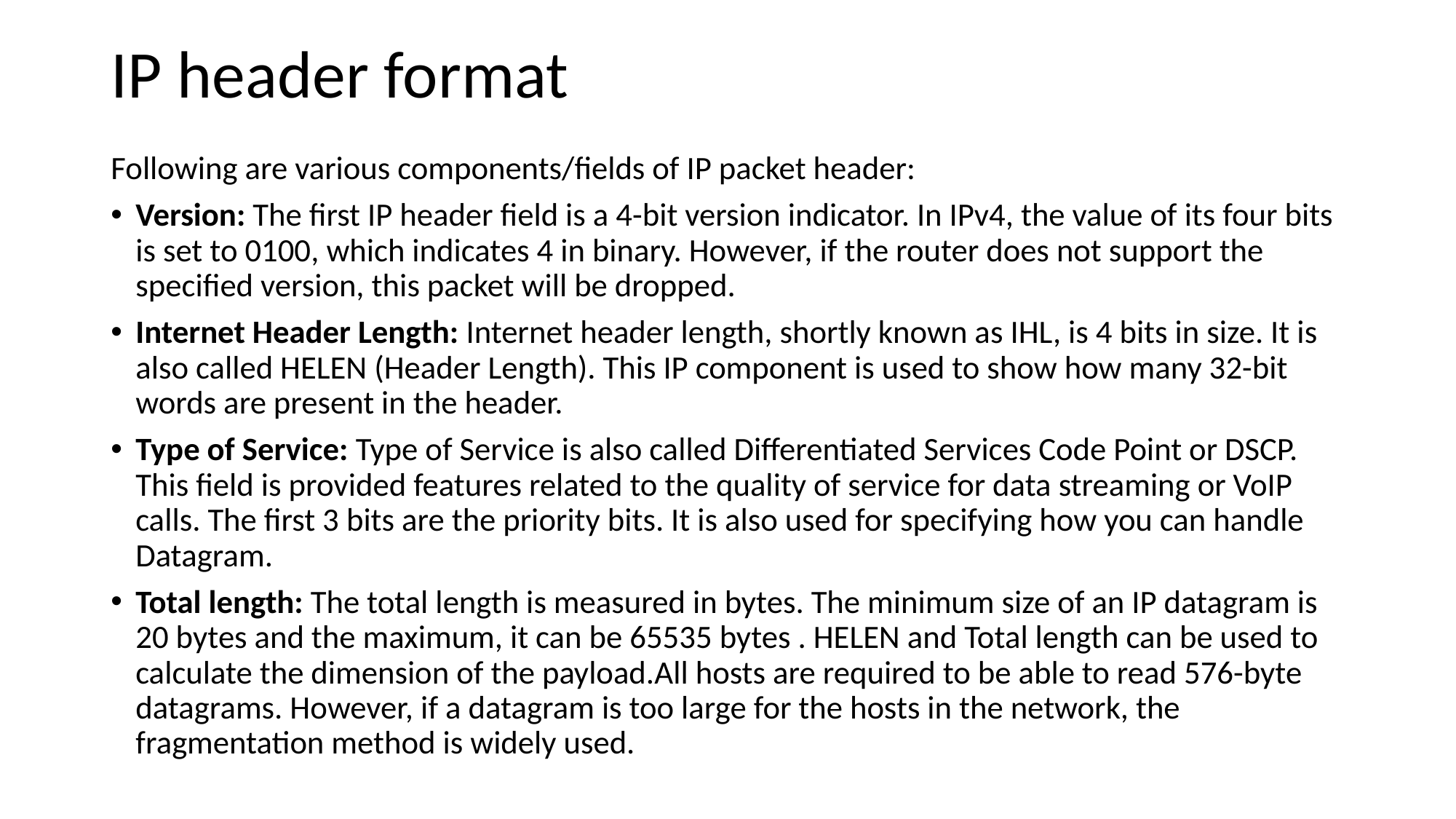

# IP header format
Following are various components/fields of IP packet header:
Version: The first IP header field is a 4-bit version indicator. In IPv4, the value of its four bits is set to 0100, which indicates 4 in binary. However, if the router does not support the specified version, this packet will be dropped.
Internet Header Length: Internet header length, shortly known as IHL, is 4 bits in size. It is also called HELEN (Header Length). This IP component is used to show how many 32-bit words are present in the header.
Type of Service: Type of Service is also called Differentiated Services Code Point or DSCP. This field is provided features related to the quality of service for data streaming or VoIP calls. The first 3 bits are the priority bits. It is also used for specifying how you can handle Datagram.
Total length: The total length is measured in bytes. The minimum size of an IP datagram is 20 bytes and the maximum, it can be 65535 bytes . HELEN and Total length can be used to calculate the dimension of the payload.All hosts are required to be able to read 576-byte datagrams. However, if a datagram is too large for the hosts in the network, the fragmentation method is widely used.